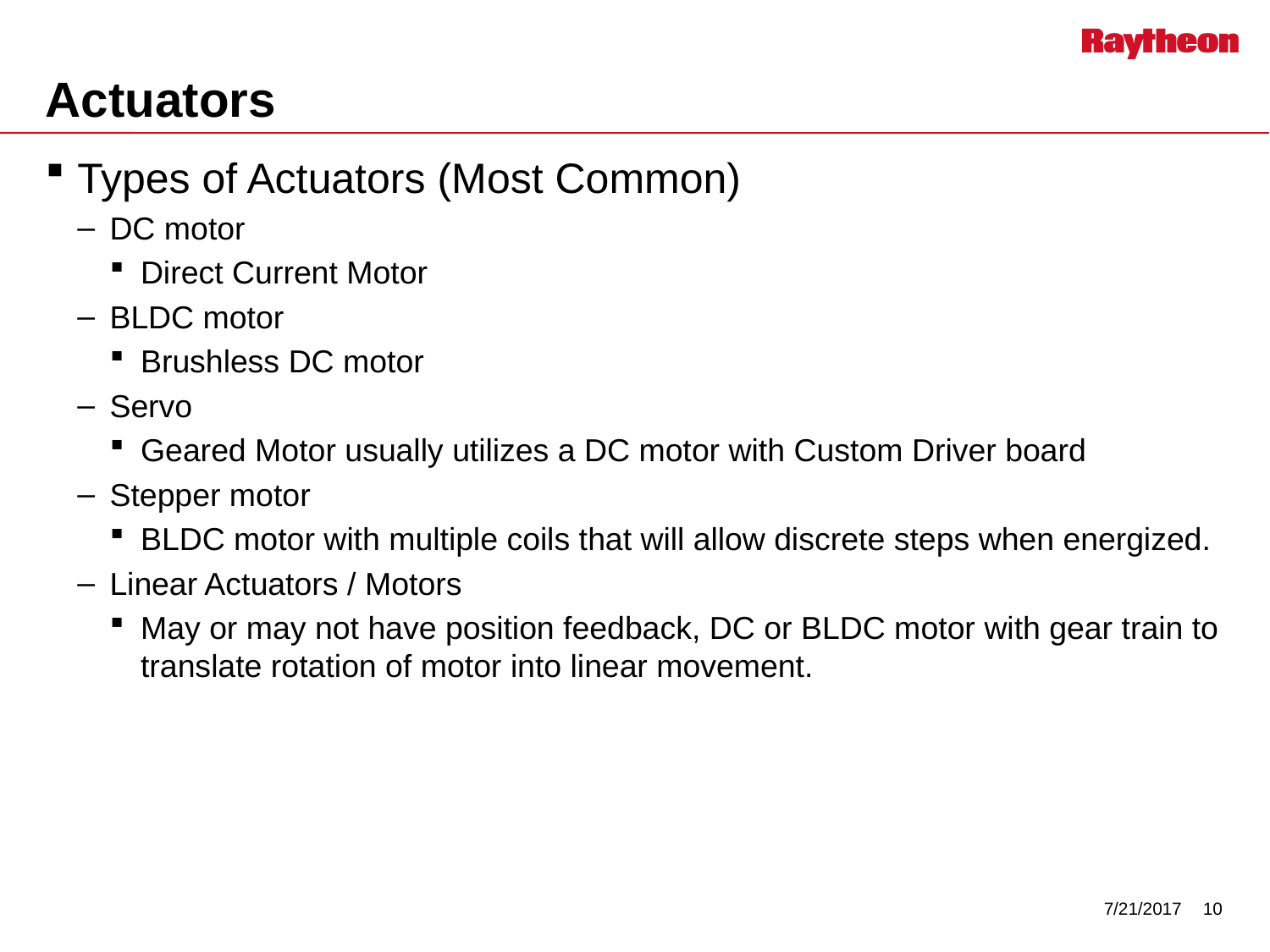

# Actuators
Types of Actuators (Most Common)
DC motor
Direct Current Motor
BLDC motor
Brushless DC motor
Servo
Geared Motor usually utilizes a DC motor with Custom Driver board
Stepper motor
BLDC motor with multiple coils that will allow discrete steps when energized.
Linear Actuators / Motors
May or may not have position feedback, DC or BLDC motor with gear train to translate rotation of motor into linear movement.
7/21/2017
10